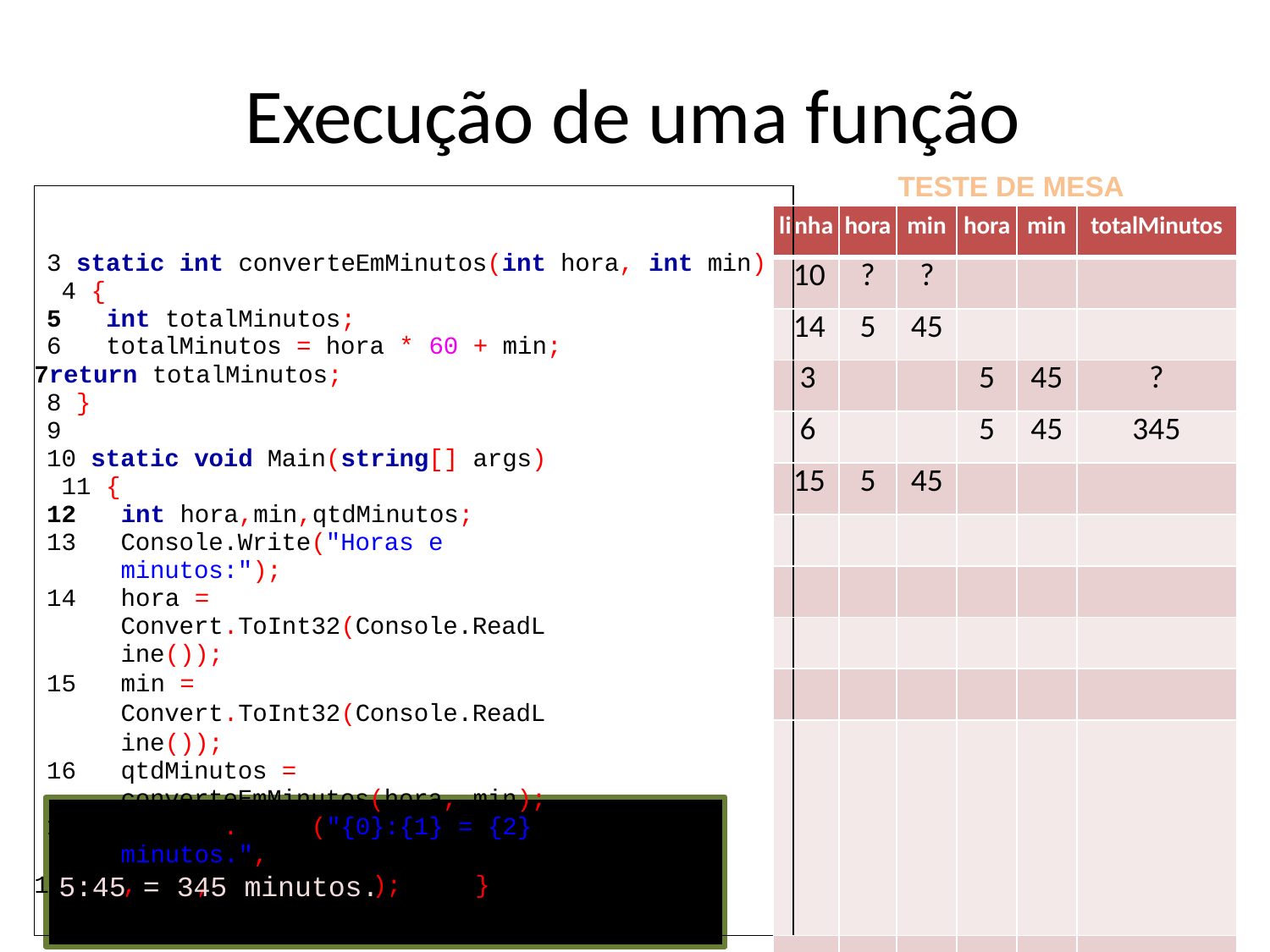

# Execução de uma função
TESTE DE MESA
|  |  |  |  |  |  |  |  |
| --- | --- | --- | --- | --- | --- | --- | --- |
| 3 static int converteEmMinutos(int hora, int min) 4 { int totalMinutos; totalMinutos = hora \* 60 + min; return totalMinutos; 8 } 9 10 static void Main(string[] args) 11 { int hora,min,qtdMinutos; Console.Write("Horas e minutos:"); hora = Convert.ToInt32(Console.ReadLine()); min = Convert.ToInt32(Console.ReadLine()); qtdMinutos = converteEmMinutos(hora, min); Console.Write("{0}:{1} = {2} minutos.", hora, min, qtdMinutos); 19 } | li | nha | hora | min | hora | min | totalMinutos |
|  |  | 10 | ? | ? |  |  |  |
|  |  | 14 | 5 | 45 |  |  |  |
|  |  | 3 |  |  | 5 | 45 | ? |
|  |  | 6 |  |  | 5 | 45 | 345 |
|  |  | 15 | 5 | 45 |  |  |  |
|  |  |  |  |  |  |  |  |
|  |  |  |  |  |  |  |  |
|  |  |  |  |  |  |  |  |
|  |  |  |  |  |  |  |  |
|  |  |  |  |  |  |  |  |
| Entre com horas e minutos: 5 45 |  |  |  |  |  |  |  |
|  |  |  |  |  |  |  |  |

5:45 = 345 minutos.